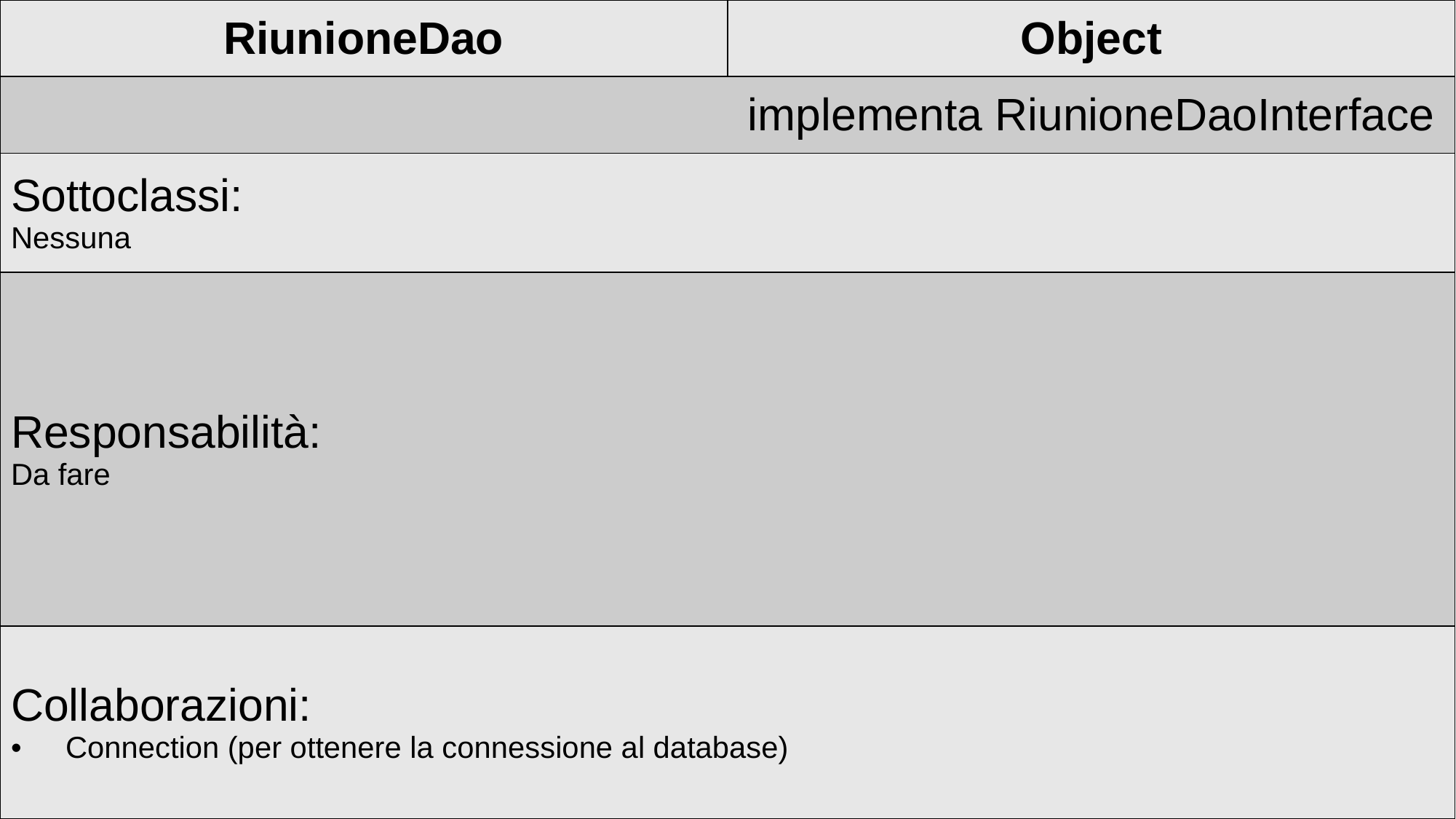

| RiunioneDao | Object |
| --- | --- |
|  | implementa RiunioneDaoInterface |
| Sottoclassi: Nessuna |  |
| Responsabilità: Da fare |  |
| Collaborazioni: Connection (per ottenere la connessione al database) |  |